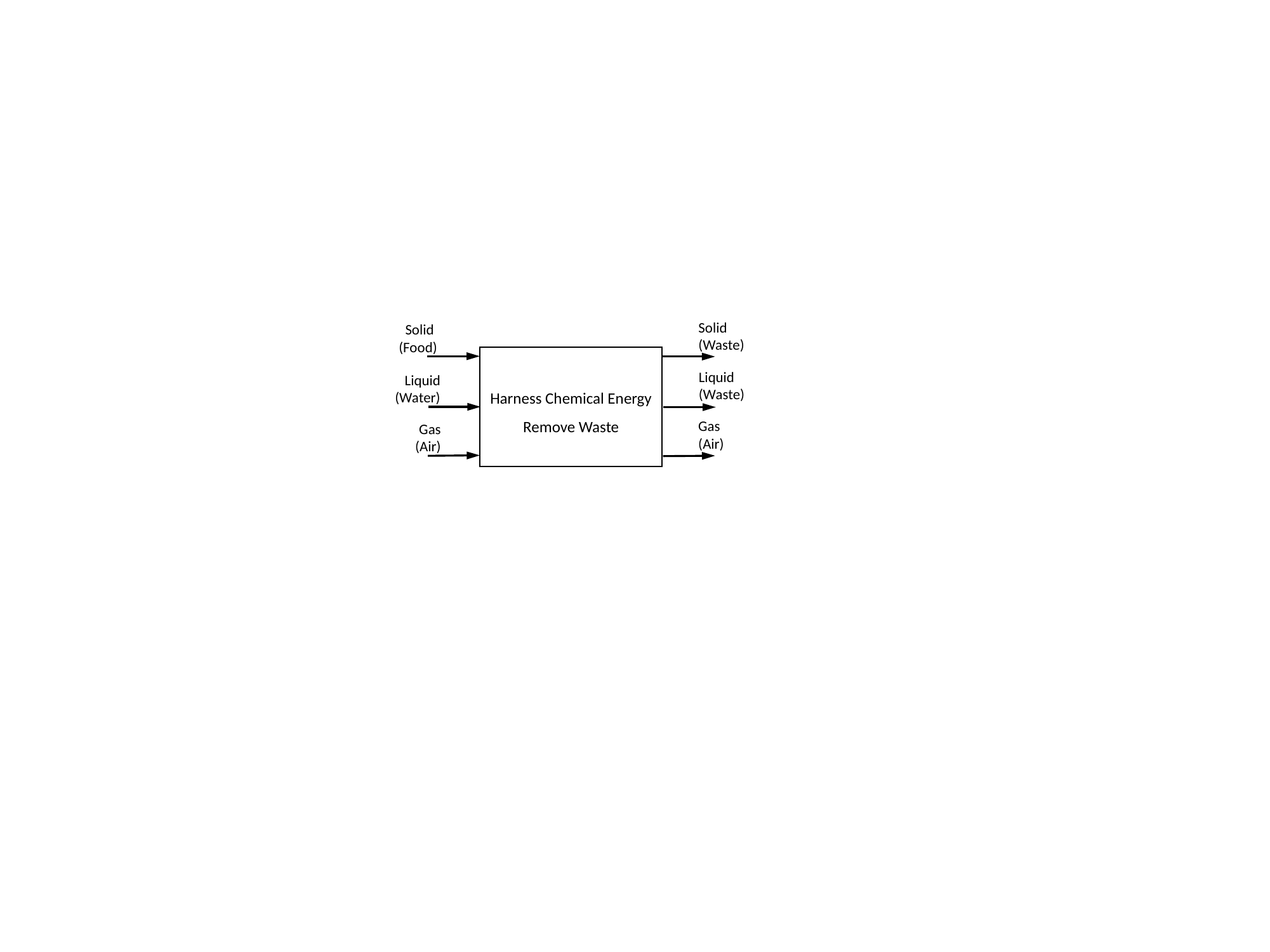

Solid
(Waste)
Solid
(Food)
Harness Chemical Energy
Remove Waste
Liquid
(Waste)
Liquid
(Water)
Gas
(Air)
Gas
(Air)